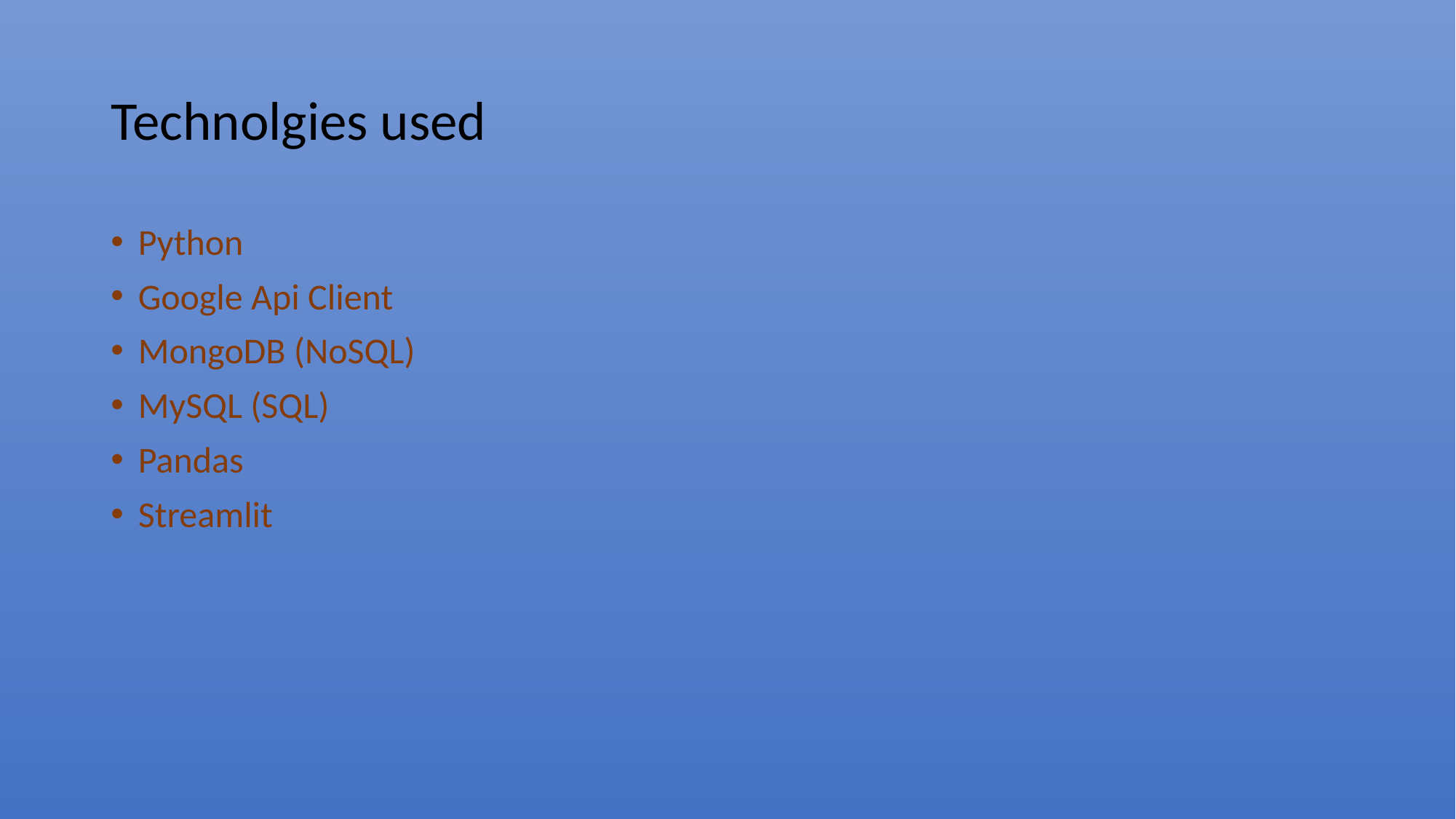

# Technolgies used
Python
Google Api Client
MongoDB (NoSQL)
MySQL (SQL)
Pandas
Streamlit